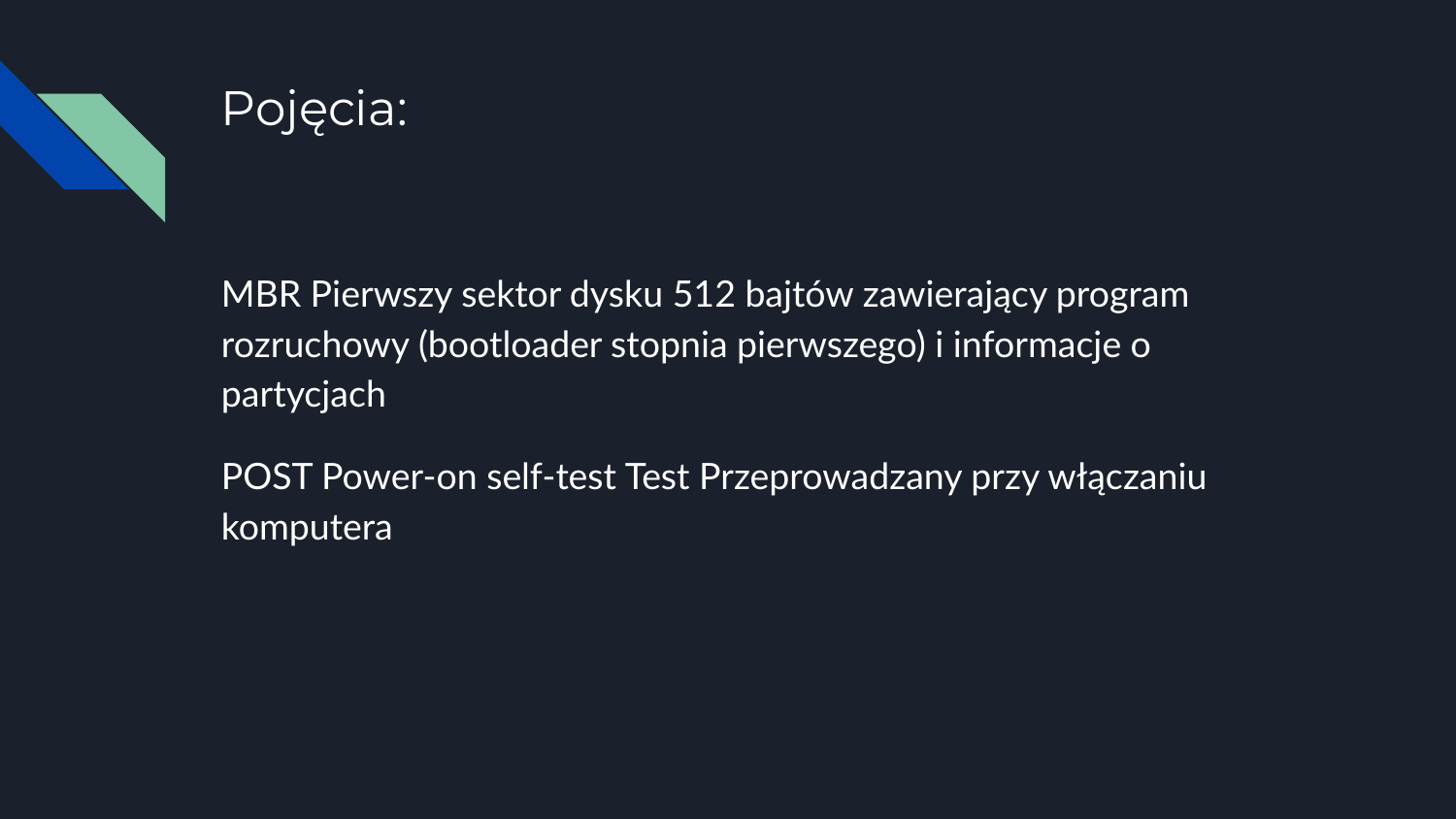

# Pojęcia:
MBR Pierwszy sektor dysku 512 bajtów zawierający program rozruchowy (bootloader stopnia pierwszego) i informacje o partycjach
POST Power-on self-test Test Przeprowadzany przy włączaniu komputera